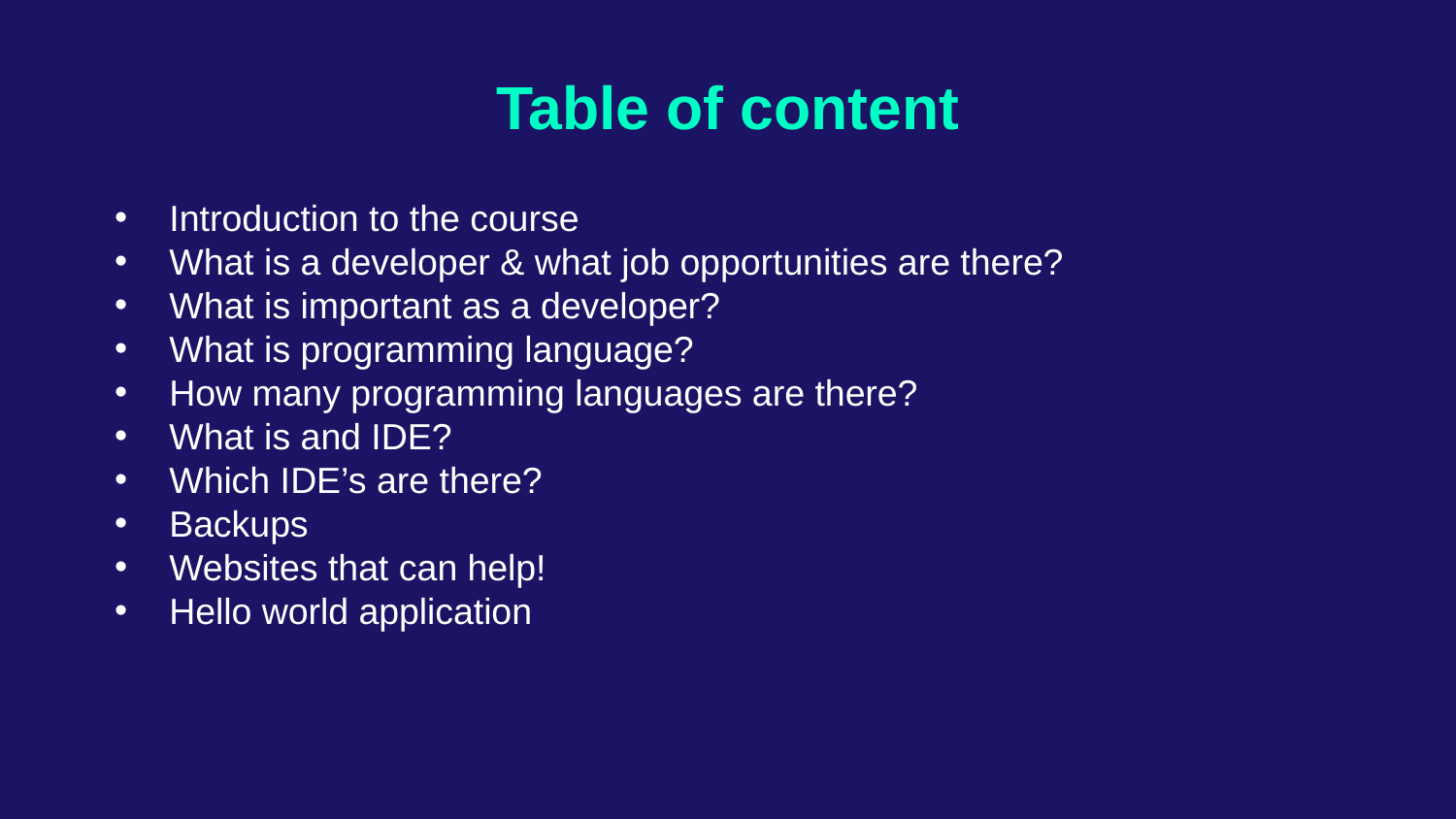

# Table of content
Introduction to the course
What is a developer & what job opportunities are there?
What is important as a developer?
What is programming language?
How many programming languages are there?
What is and IDE?
Which IDE’s are there?
Backups
Websites that can help!
Hello world application